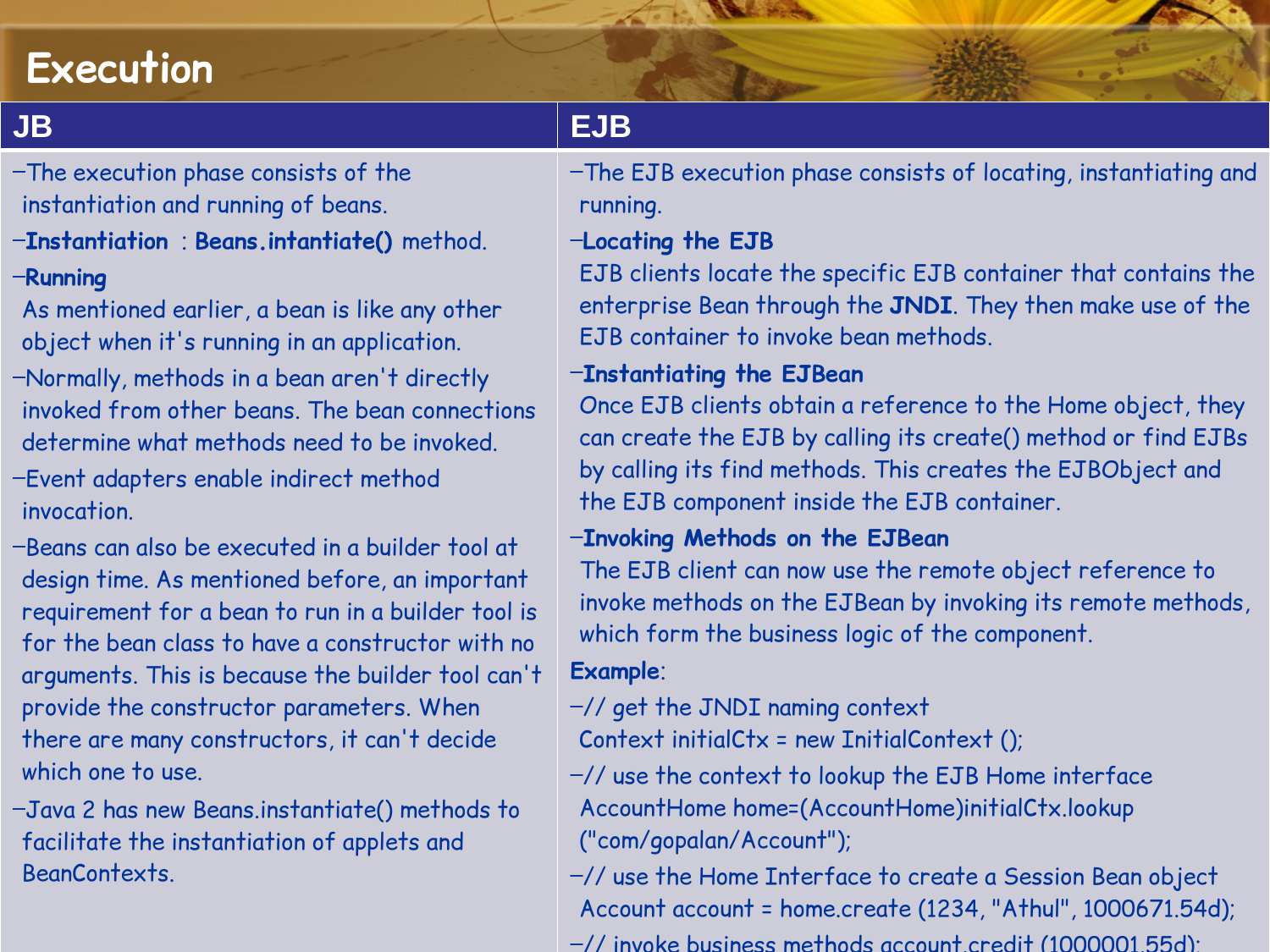

# Execution
| JB | EJB |
| --- | --- |
| The execution phase consists of the instantiation and running of beans. Instantiation : Beans.intantiate() method. Running As mentioned earlier, a bean is like any other object when it's running in an application. Normally, methods in a bean aren't directly invoked from other beans. The bean connections determine what methods need to be invoked. Event adapters enable indirect method invocation. Beans can also be executed in a builder tool at design time. As mentioned before, an important requirement for a bean to run in a builder tool is for the bean class to have a constructor with no arguments. This is because the builder tool can't provide the constructor parameters. When there are many constructors, it can't decide which one to use. Java 2 has new Beans.instantiate() methods to facilitate the instantiation of applets and BeanContexts. | The EJB execution phase consists of locating, instantiating and running. Locating the EJB EJB clients locate the specific EJB container that contains the enterprise Bean through the JNDI. They then make use of the EJB container to invoke bean methods. Instantiating the EJBean Once EJB clients obtain a reference to the Home object, they can create the EJB by calling its create() method or find EJBs by calling its find methods. This creates the EJBObject and the EJB component inside the EJB container. Invoking Methods on the EJBean The EJB client can now use the remote object reference to invoke methods on the EJBean by invoking its remote methods, which form the business logic of the component. Example: // get the JNDI naming context Context initialCtx = new InitialContext (); // use the context to lookup the EJB Home interface AccountHome home=(AccountHome)initialCtx.lookup ("com/gopalan/Account"); // use the Home Interface to create a Session Bean object Account account = home.create (1234, "Athul", 1000671.54d); // invoke business methods account.credit (1000001.55d); |